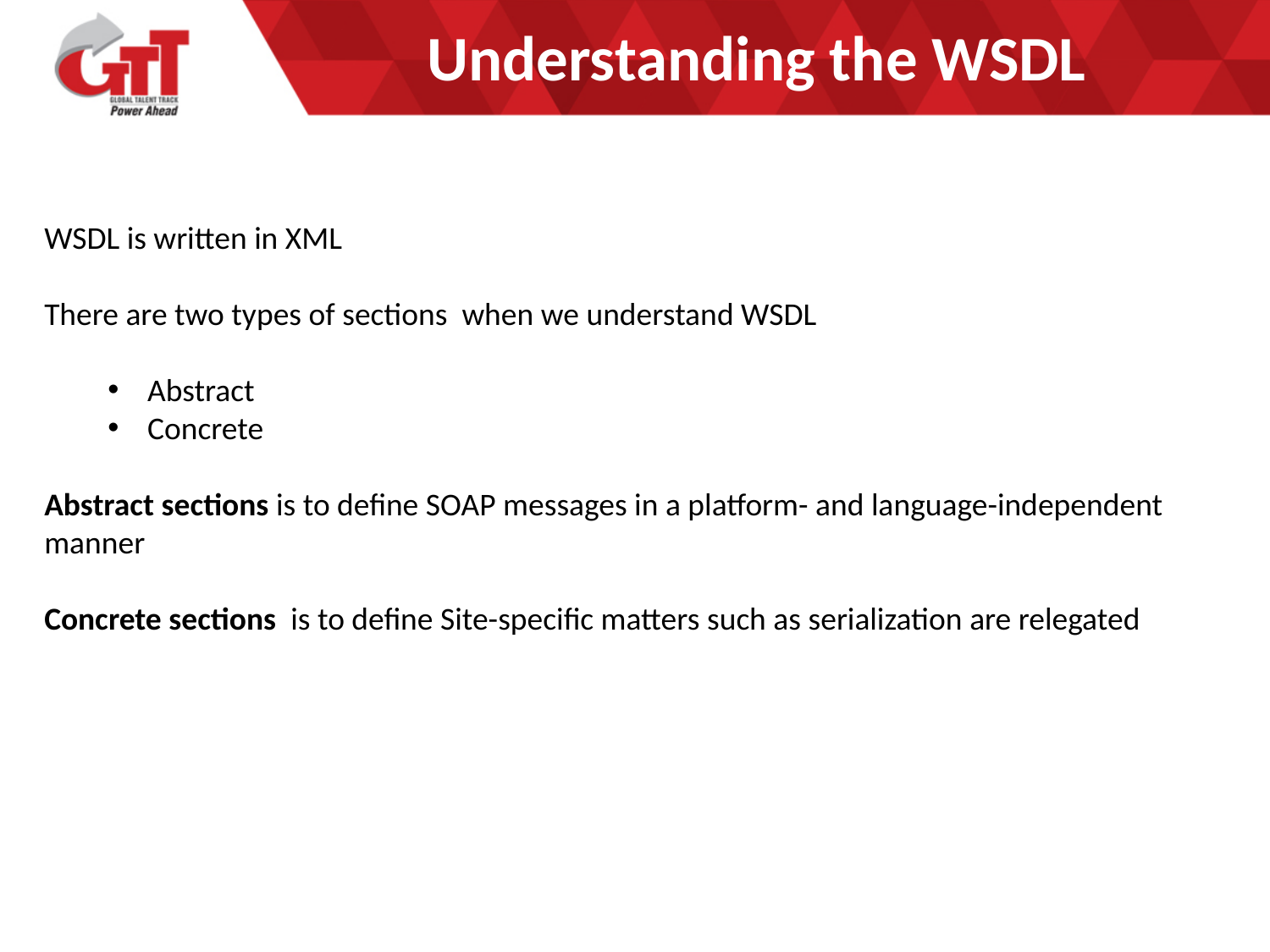

# Understanding the WSDL
WSDL is written in XML

There are two types of sections  when we understand WSDL

Abstract
Concrete

Abstract sections is to define SOAP messages in a platform- and language-independent manner

Concrete sections  is to define Site-specific matters such as serialization are relegated